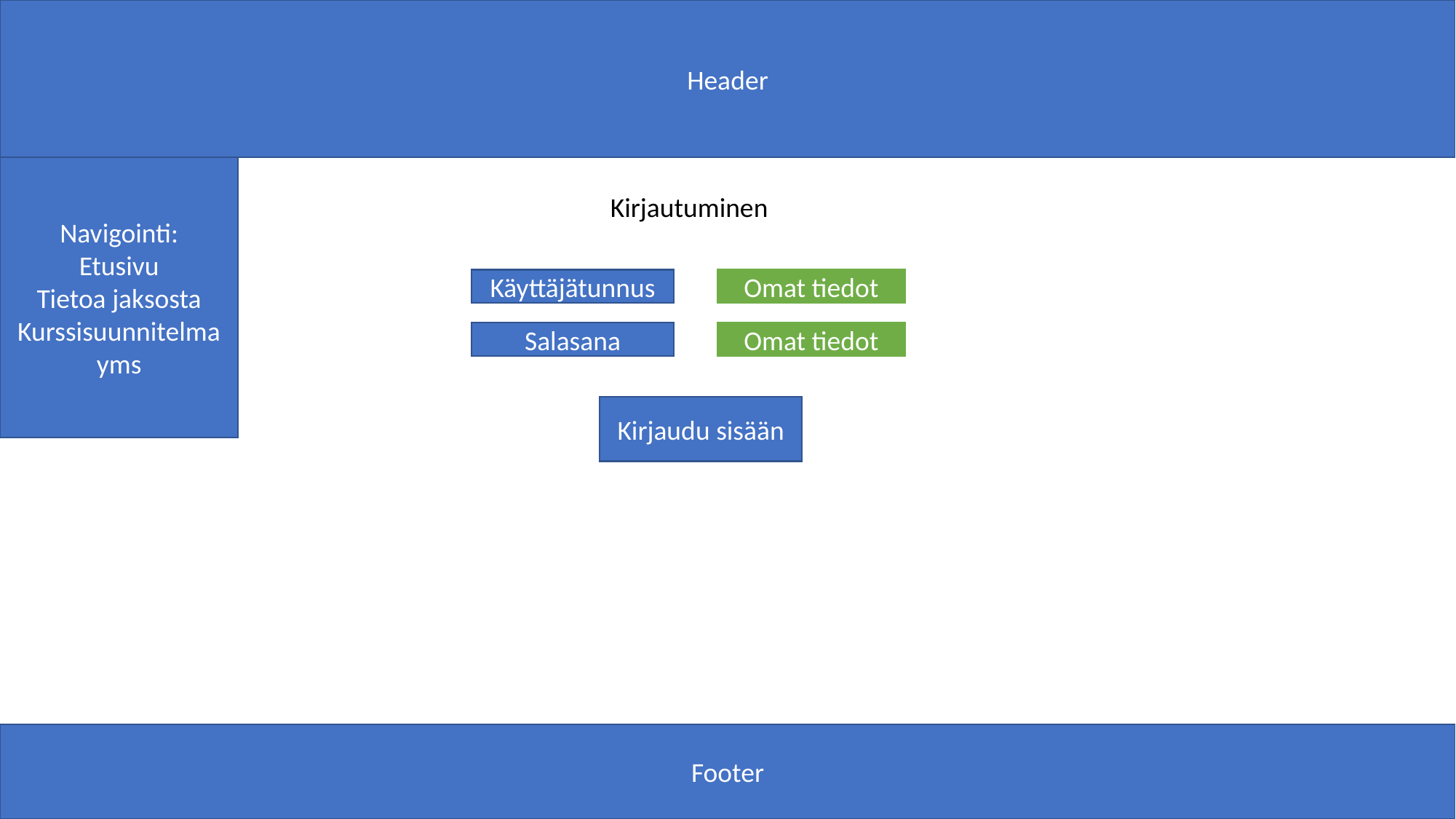

Header
Navigointi:
Etusivu
Tietoa jaksosta
Kurssisuunnitelma
yms
Kirjautuminen
Käyttäjätunnus
Omat tiedot
Salasana
Omat tiedot
Kirjaudu sisään
Footer